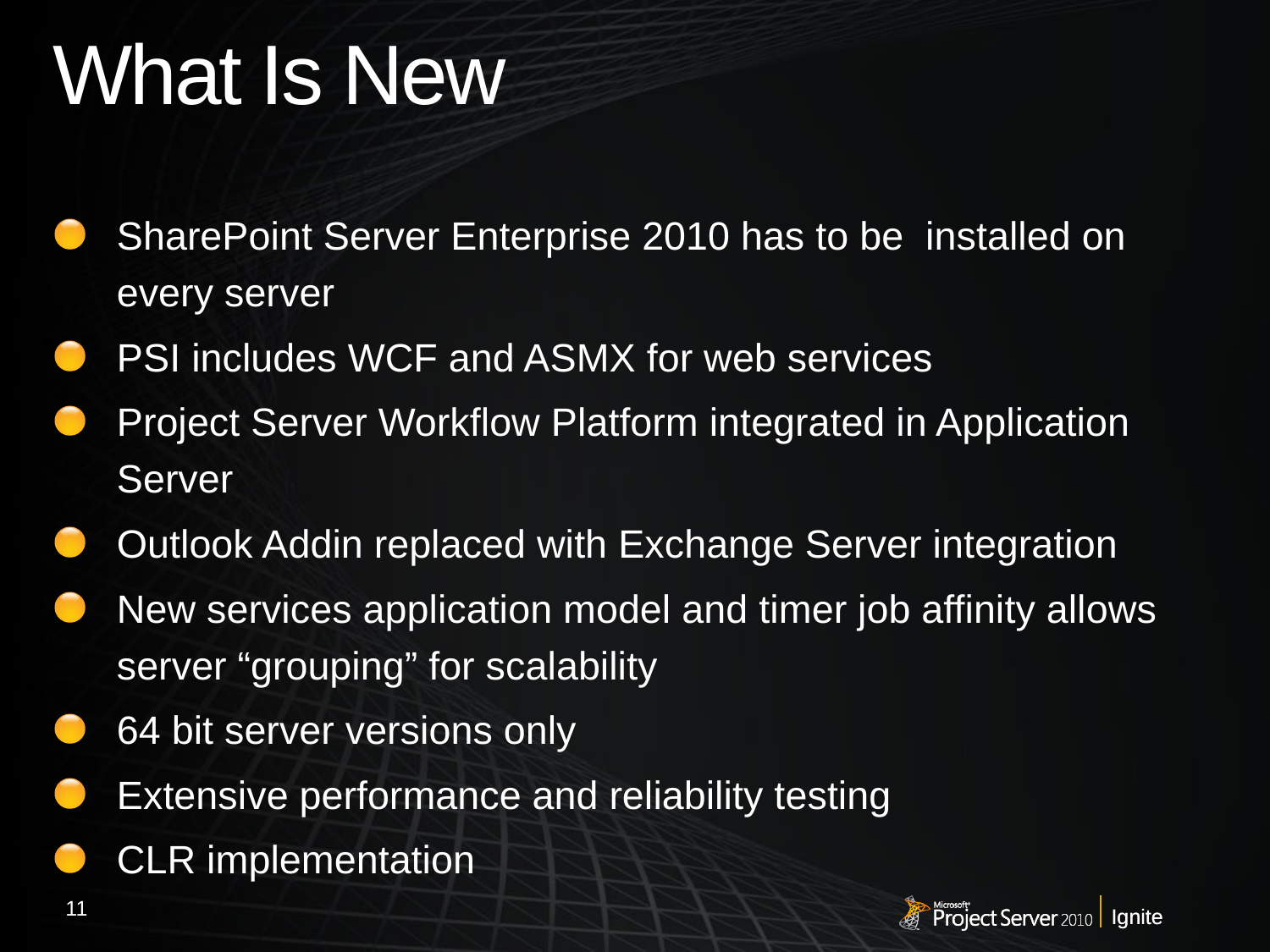

# What Is New
SharePoint Server Enterprise 2010 has to be  installed on every server
PSI includes WCF and ASMX for web services
Project Server Workflow Platform integrated in Application Server
Outlook Addin replaced with Exchange Server integration
New services application model and timer job affinity allows server “grouping” for scalability
64 bit server versions only
Extensive performance and reliability testing
CLR implementation
11